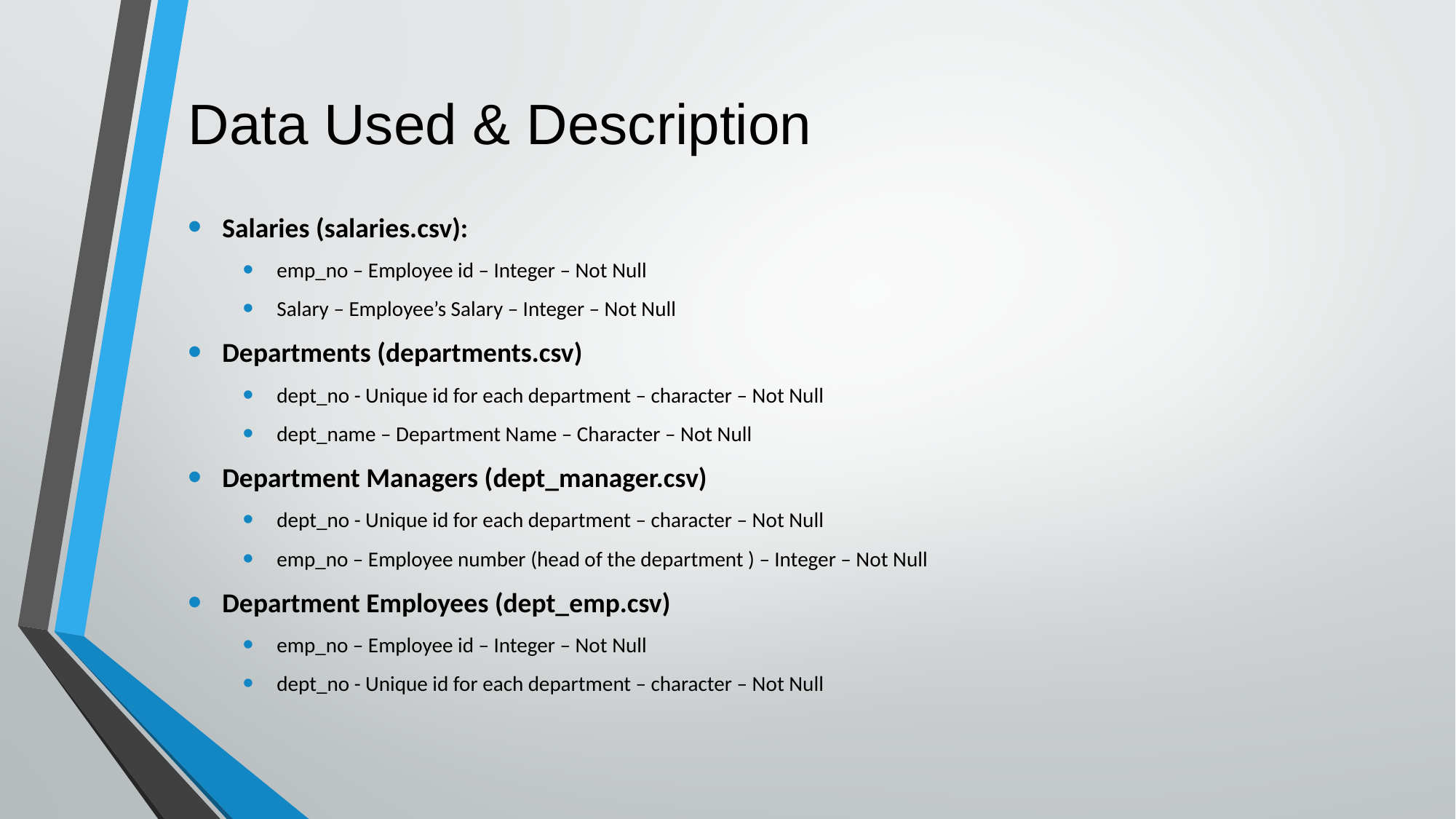

# Data Used & Description
Salaries (salaries.csv):
emp_no – Employee id – Integer – Not Null
Salary – Employee’s Salary – Integer – Not Null
Departments (departments.csv)
dept_no - Unique id for each department – character – Not Null
dept_name – Department Name – Character – Not Null
Department Managers (dept_manager.csv)
dept_no - Unique id for each department – character – Not Null
emp_no – Employee number (head of the department ) – Integer – Not Null
Department Employees (dept_emp.csv)
emp_no – Employee id – Integer – Not Null
dept_no - Unique id for each department – character – Not Null